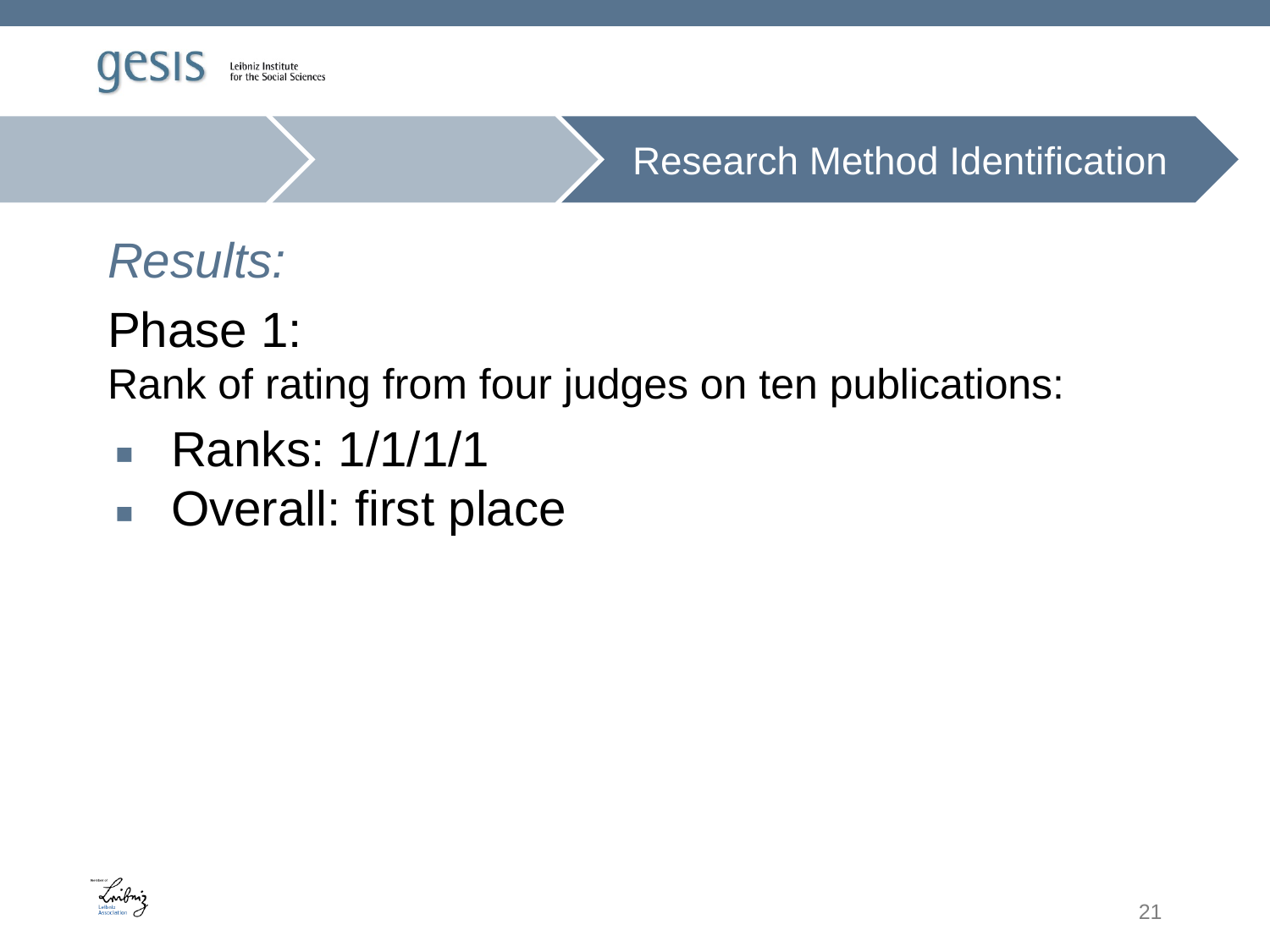

Research Method Identification
Results:
Phase 1:
Rank of rating from four judges on ten publications:
Ranks: 1/1/1/1
Overall: first place
21